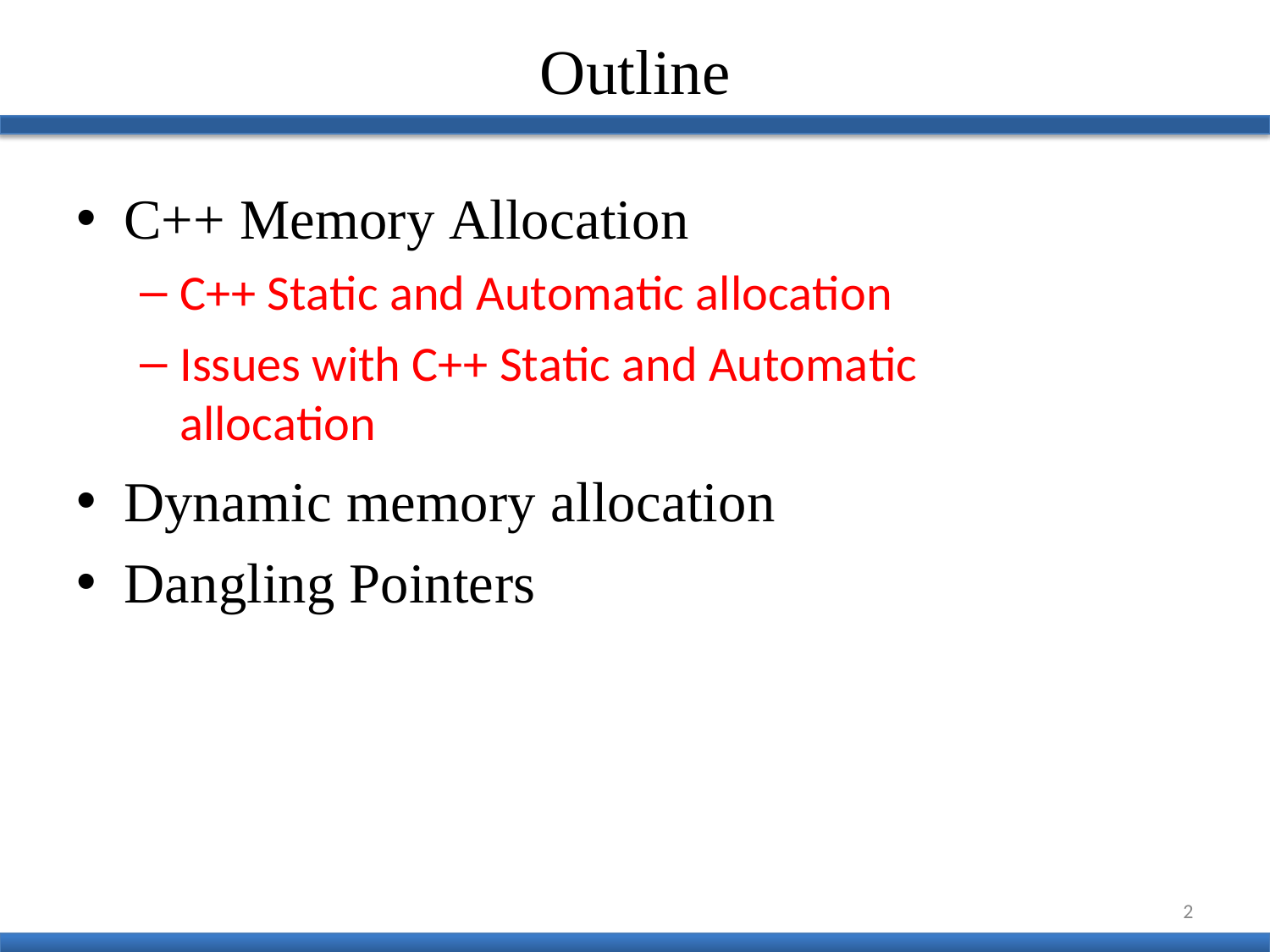

Outline

C++ Memory Allocation
C++ Static and Automatic allocation
Issues with C++ Static and Automatic allocation
Dynamic memory allocation
Dangling Pointers
2